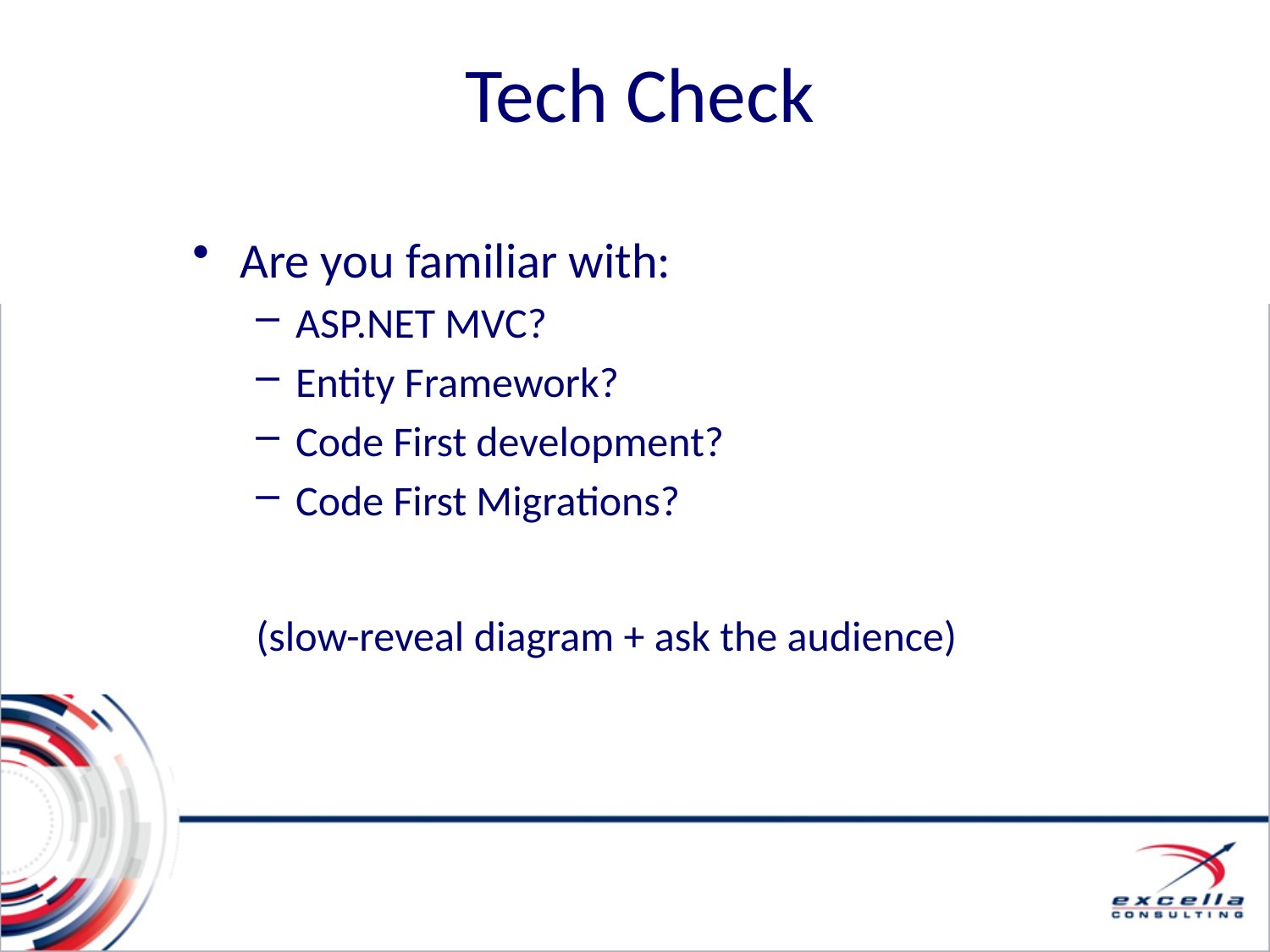

# Tech Check
Are you familiar with:
ASP.NET MVC?
Entity Framework?
Code First development?
Code First Migrations?

(slow-reveal diagram + ask the audience)